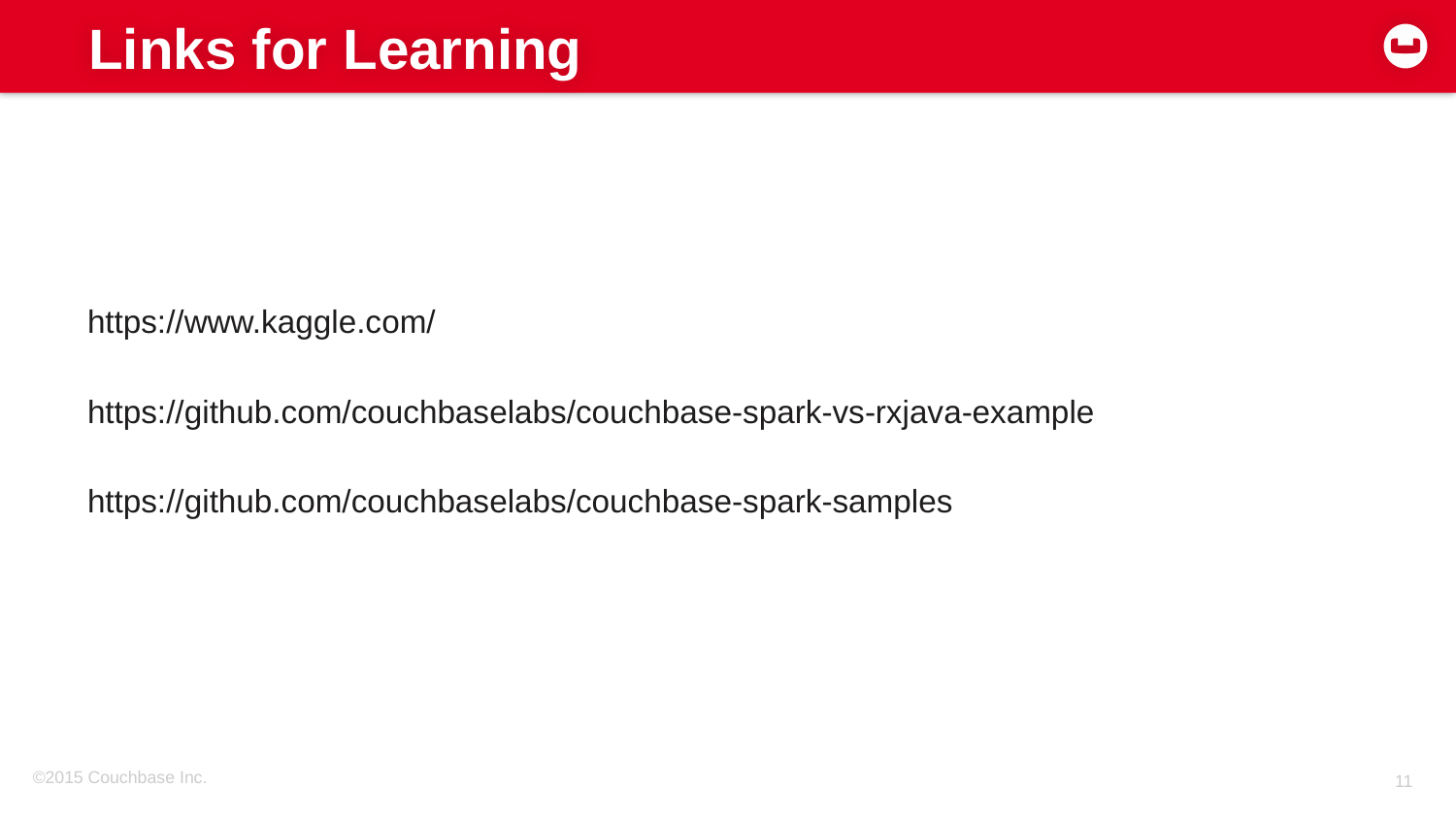

# Links for Learning
https://www.kaggle.com/

https://github.com/couchbaselabs/couchbase-spark-vs-rxjava-example

https://github.com/couchbaselabs/couchbase-spark-samples